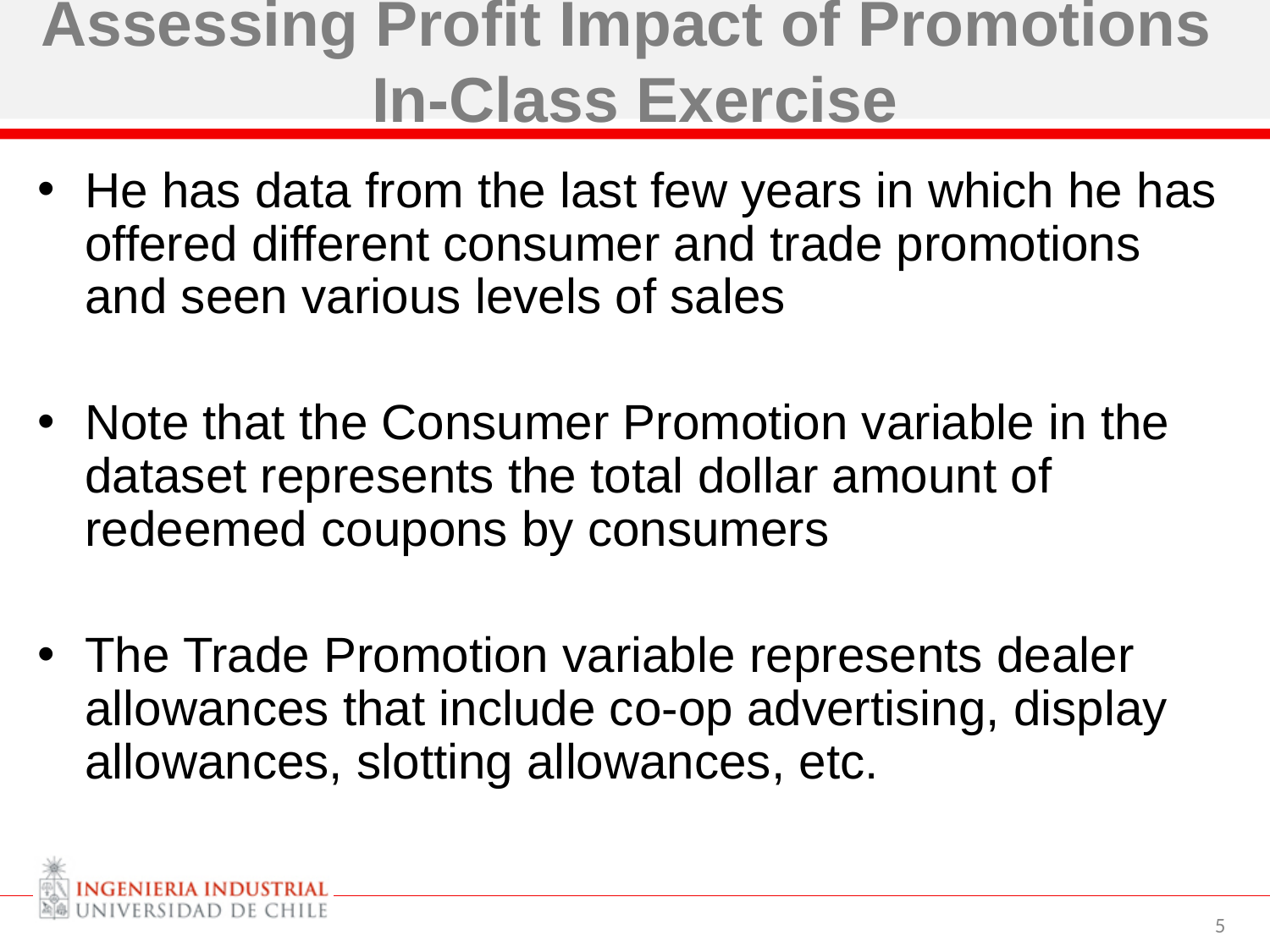

# Assessing Profit Impact of Promotions In-Class Exercise
He has data from the last few years in which he has offered different consumer and trade promotions and seen various levels of sales

Note that the Consumer Promotion variable in the dataset represents the total dollar amount of redeemed coupons by consumers

The Trade Promotion variable represents dealer allowances that include co-op advertising, display allowances, slotting allowances, etc.

5